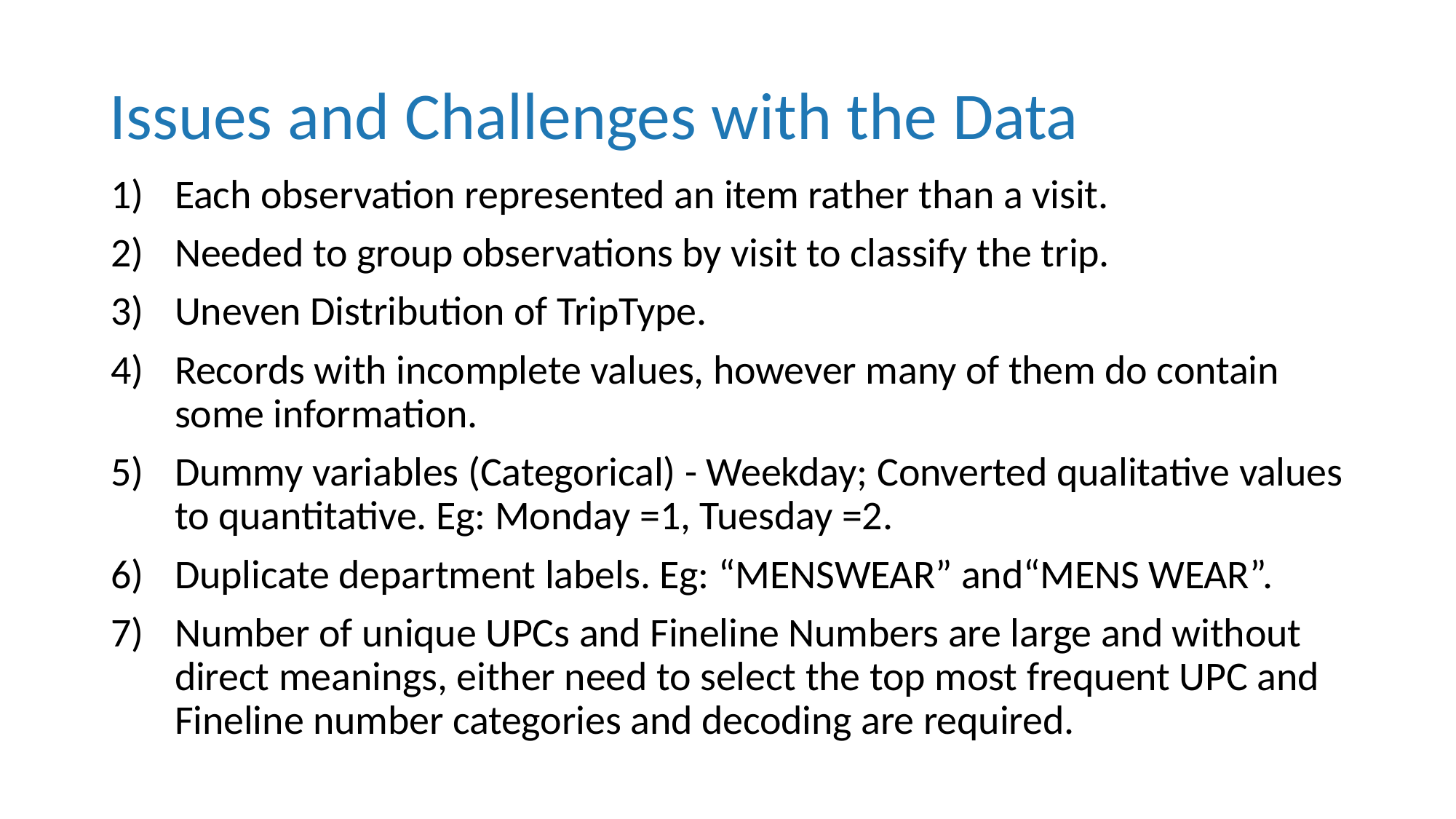

# Issues and Challenges with the Data
Each observation represented an item rather than a visit.
Needed to group observations by visit to classify the trip.
Uneven Distribution of TripType.
Records with incomplete values, however many of them do contain some information.
Dummy variables (Categorical) - Weekday; Converted qualitative values to quantitative. Eg: Monday =1, Tuesday =2.
Duplicate department labels. Eg: “MENSWEAR” and“MENS WEAR”.
Number of unique UPCs and Fineline Numbers are large and without direct meanings, either need to select the top most frequent UPC and Fineline number categories and decoding are required.